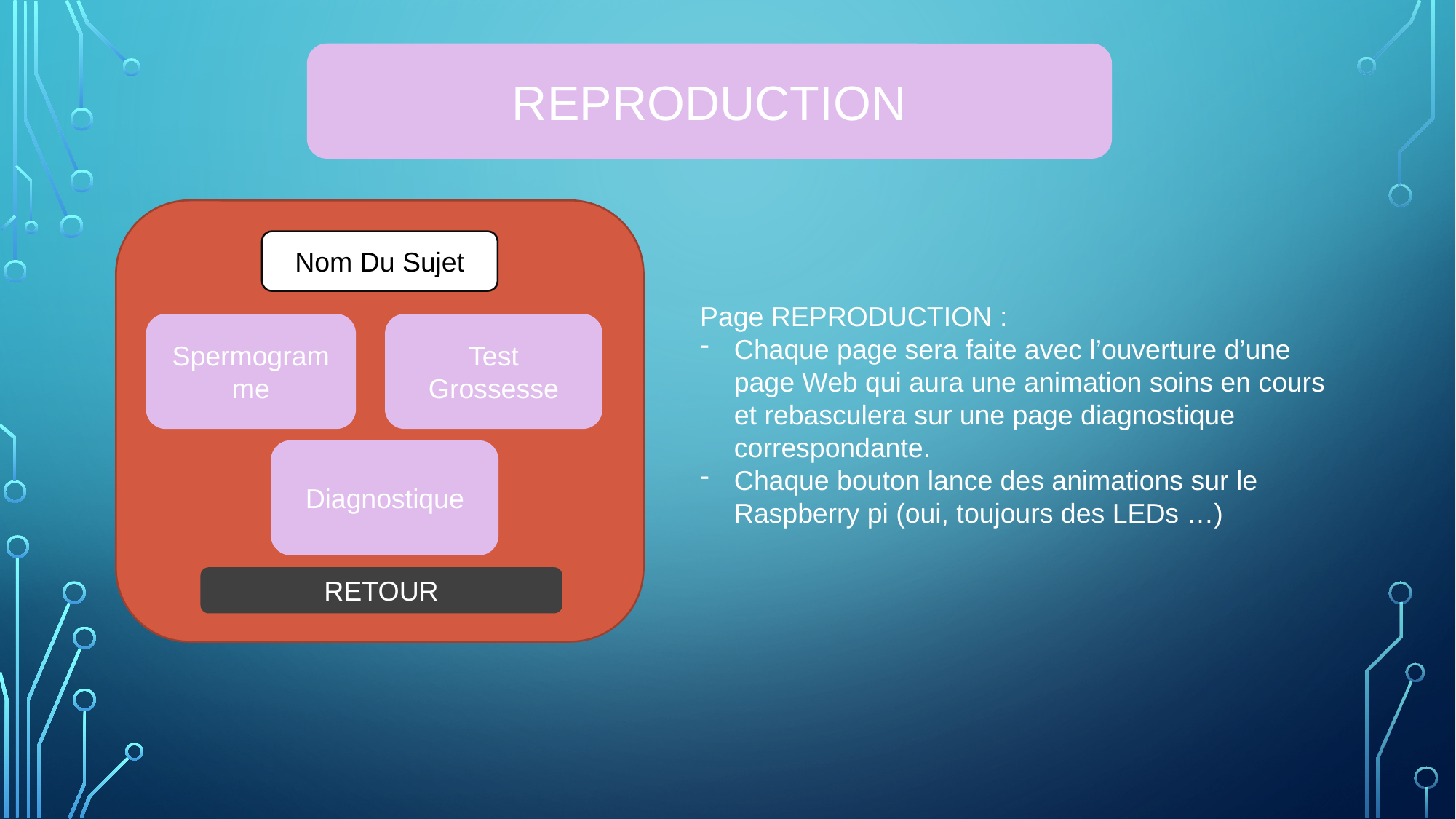

REPRODUCTION

Nom Du Sujet
Page REPRODUCTION :
Chaque page sera faite avec l’ouverture d’une page Web qui aura une animation soins en cours et rebasculera sur une page diagnostique correspondante.
Chaque bouton lance des animations sur le Raspberry pi (oui, toujours des LEDs …)
Spermogramme
Test Grossesse
Diagnostique
RETOUR